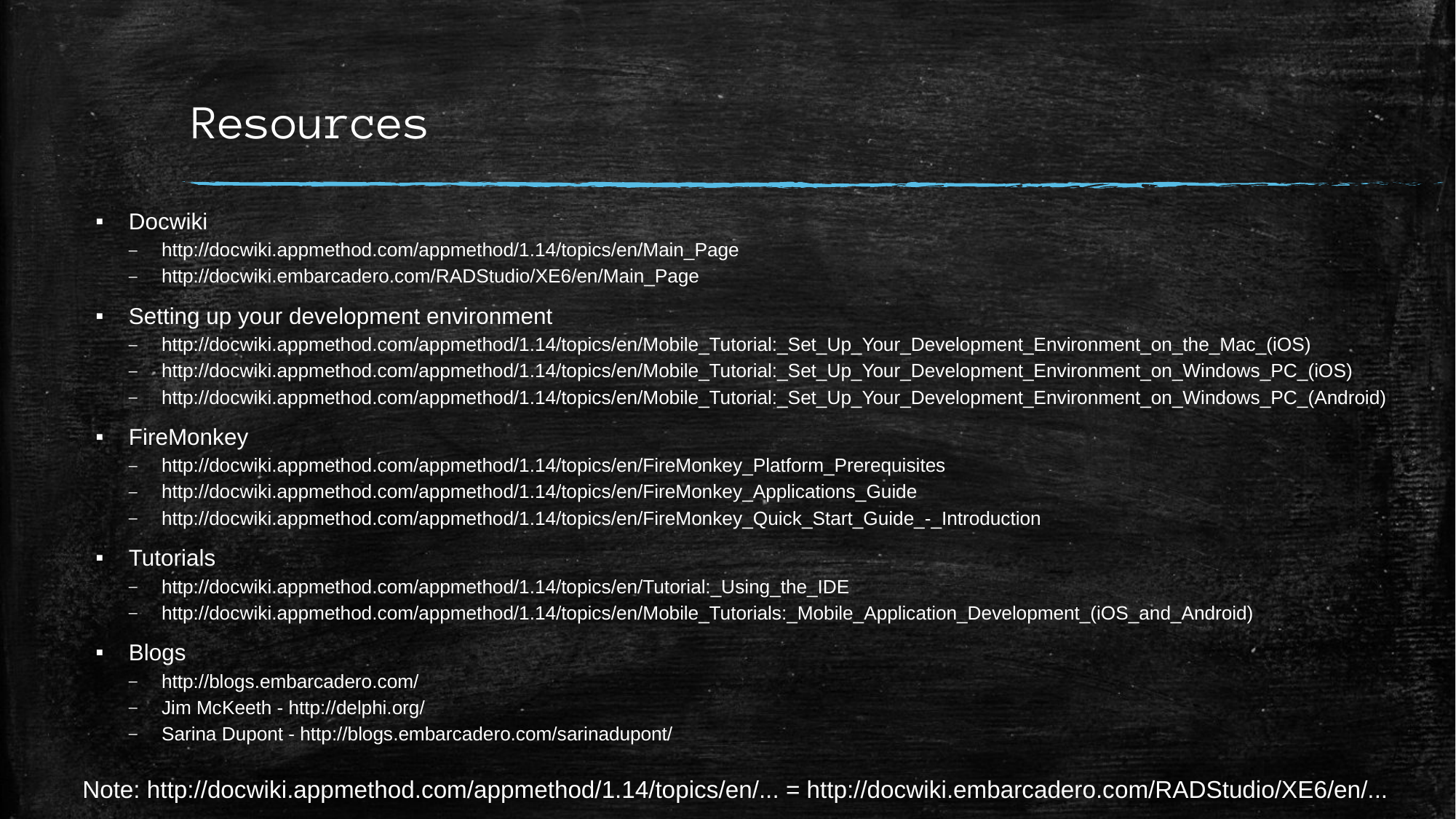

# Resources
Docwiki
http://docwiki.appmethod.com/appmethod/1.14/topics/en/Main_Page
http://docwiki.embarcadero.com/RADStudio/XE6/en/Main_Page
Setting up your development environment
http://docwiki.appmethod.com/appmethod/1.14/topics/en/Mobile_Tutorial:_Set_Up_Your_Development_Environment_on_the_Mac_(iOS)
http://docwiki.appmethod.com/appmethod/1.14/topics/en/Mobile_Tutorial:_Set_Up_Your_Development_Environment_on_Windows_PC_(iOS)
http://docwiki.appmethod.com/appmethod/1.14/topics/en/Mobile_Tutorial:_Set_Up_Your_Development_Environment_on_Windows_PC_(Android)
FireMonkey
http://docwiki.appmethod.com/appmethod/1.14/topics/en/FireMonkey_Platform_Prerequisites
http://docwiki.appmethod.com/appmethod/1.14/topics/en/FireMonkey_Applications_Guide
http://docwiki.appmethod.com/appmethod/1.14/topics/en/FireMonkey_Quick_Start_Guide_-_Introduction
Tutorials
http://docwiki.appmethod.com/appmethod/1.14/topics/en/Tutorial:_Using_the_IDE
http://docwiki.appmethod.com/appmethod/1.14/topics/en/Mobile_Tutorials:_Mobile_Application_Development_(iOS_and_Android)
Blogs
http://blogs.embarcadero.com/
Jim McKeeth - http://delphi.org/
Sarina Dupont - http://blogs.embarcadero.com/sarinadupont/

Note: http://docwiki.appmethod.com/appmethod/1.14/topics/en/... = http://docwiki.embarcadero.com/RADStudio/XE6/en/...